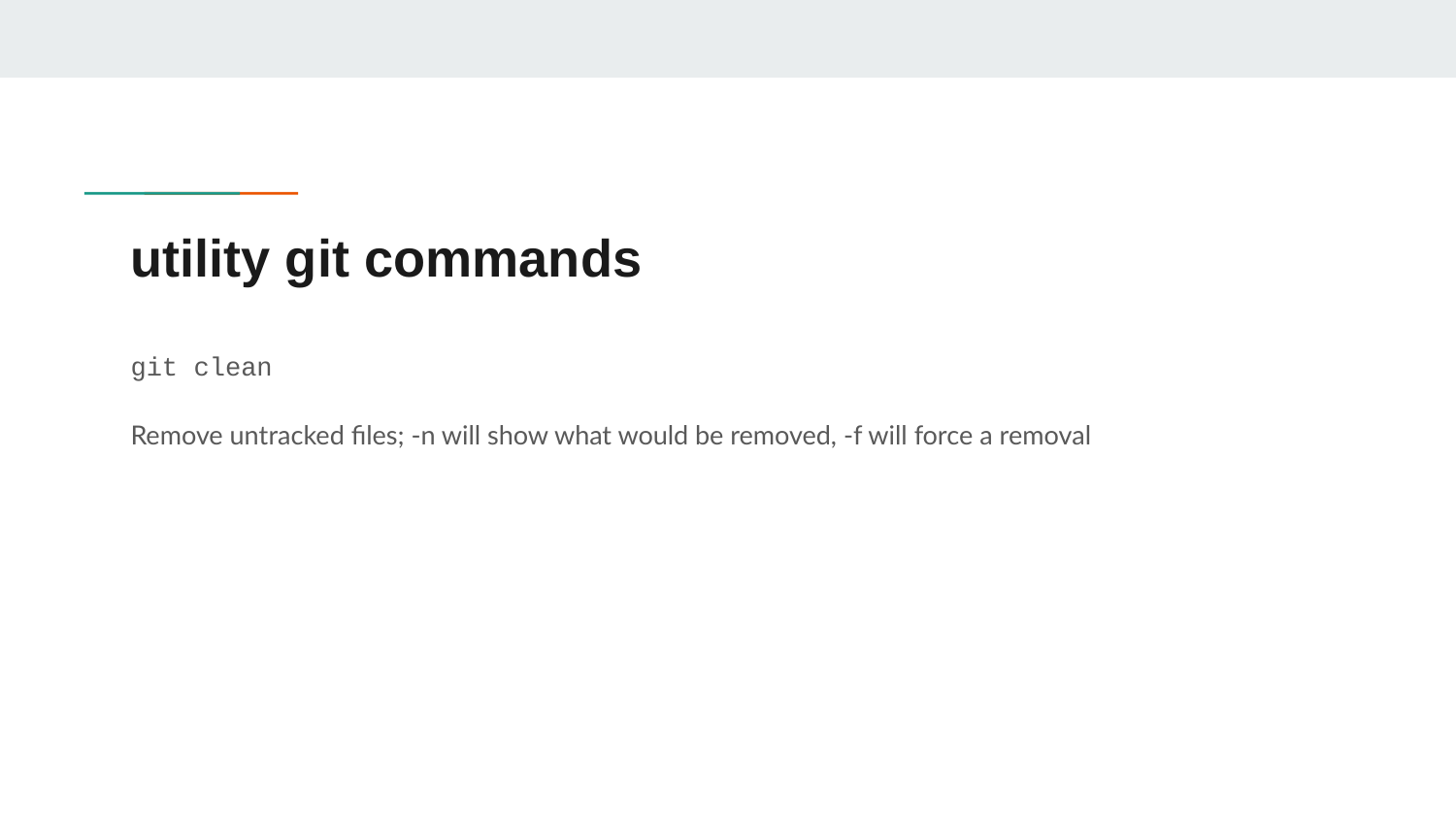

# utility git commands
git clean
Remove untracked files; -n will show what would be removed, -f will force a removal